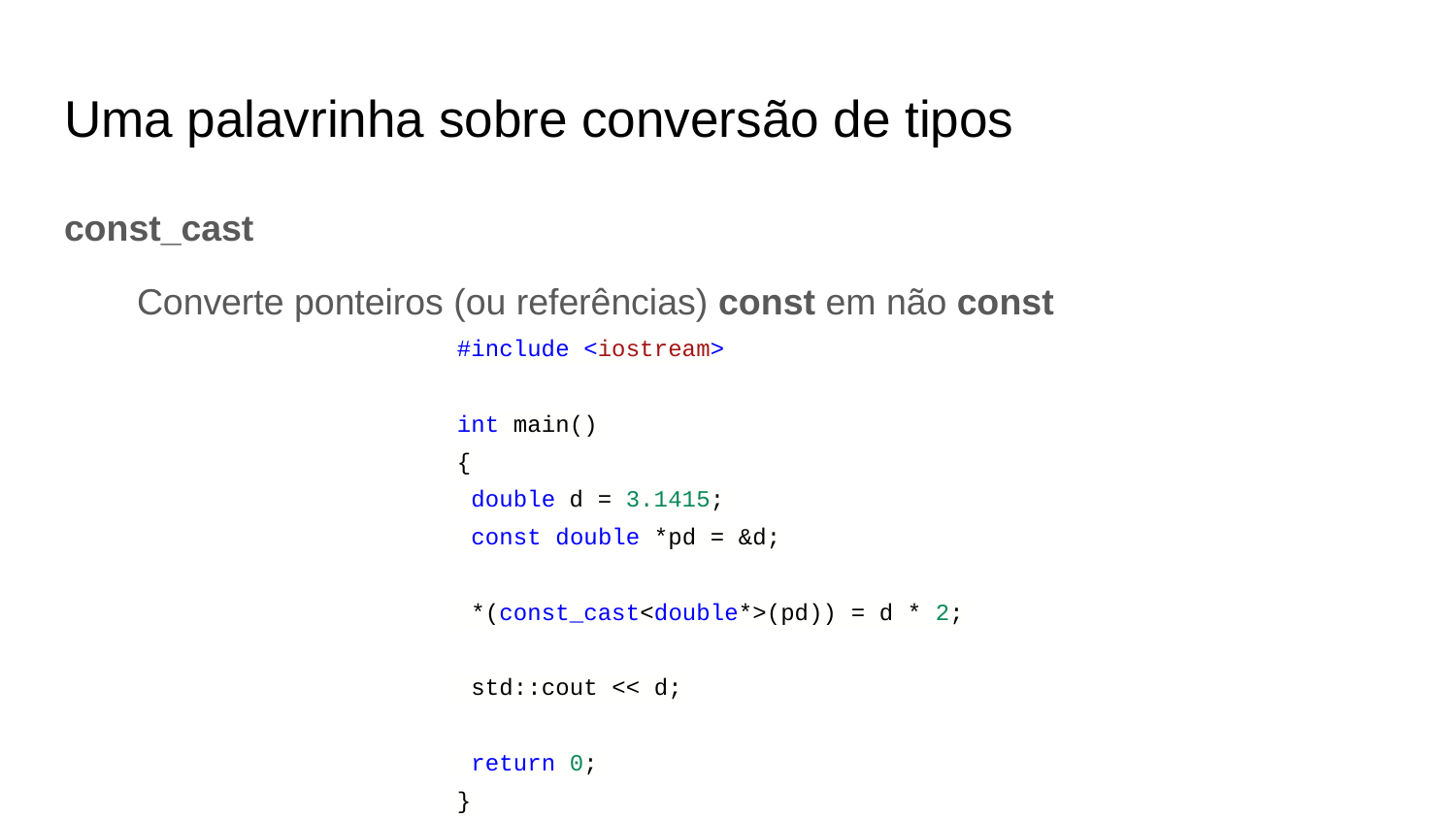

# Uma palavrinha sobre conversão de tipos
const_cast
Converte ponteiros (ou referências) const em não const
#include <iostream>

int main()
{
 double d = 3.1415;
 const double *pd = &d;

 *(const_cast<double*>(pd)) = d * 2;

 std::cout << d;

 return 0;
}